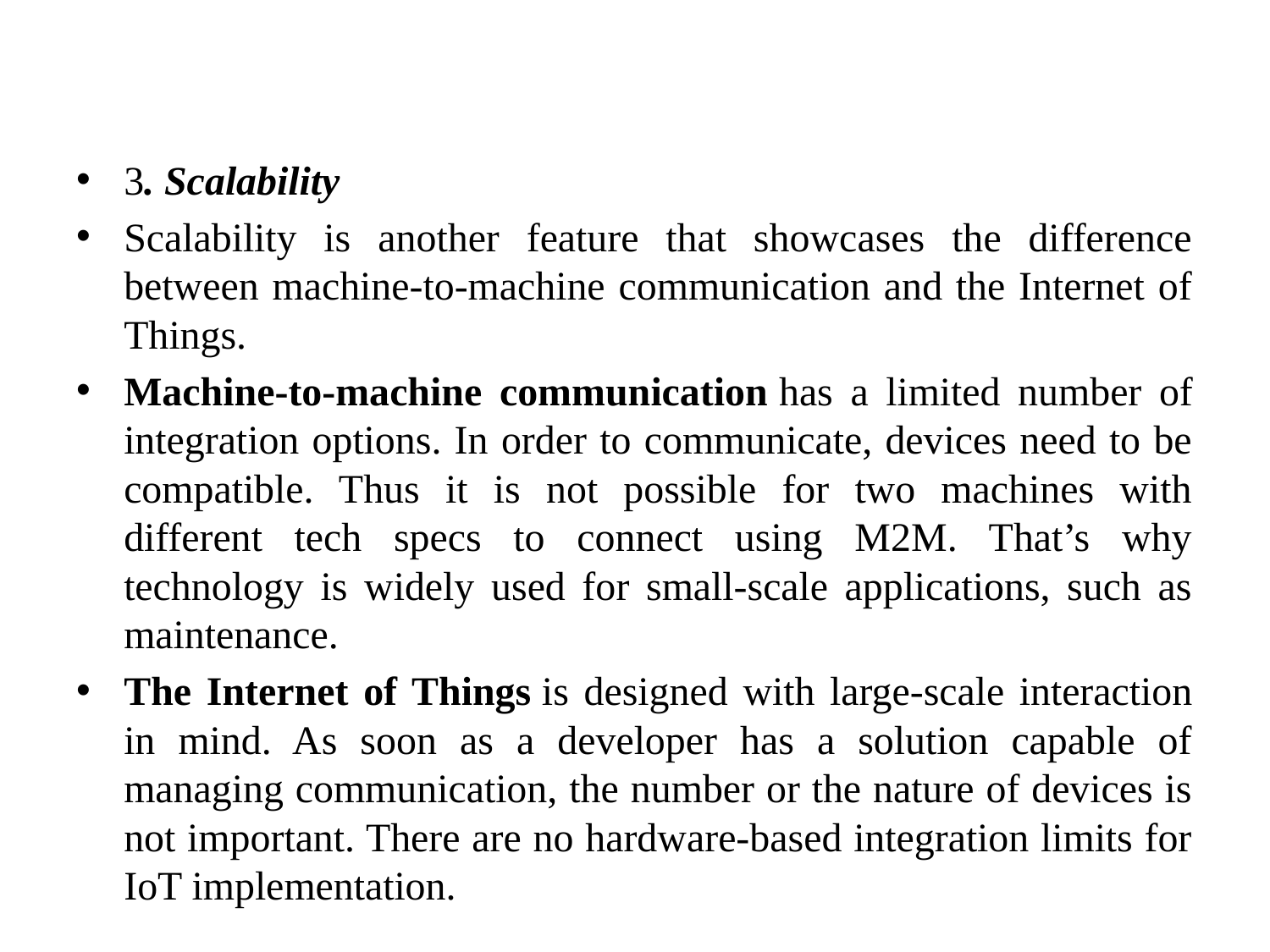

#
3. Scalability
Scalability is another feature that showcases the difference between machine-to-machine communication and the Internet of Things.
Machine-to-machine communication has a limited number of integration options. In order to communicate, devices need to be compatible. Thus it is not possible for two machines with different tech specs to connect using M2M. That’s why technology is widely used for small-scale applications, such as maintenance.
The Internet of Things is designed with large-scale interaction in mind. As soon as a developer has a solution capable of managing communication, the number or the nature of devices is not important. There are no hardware-based integration limits for IoT implementation.